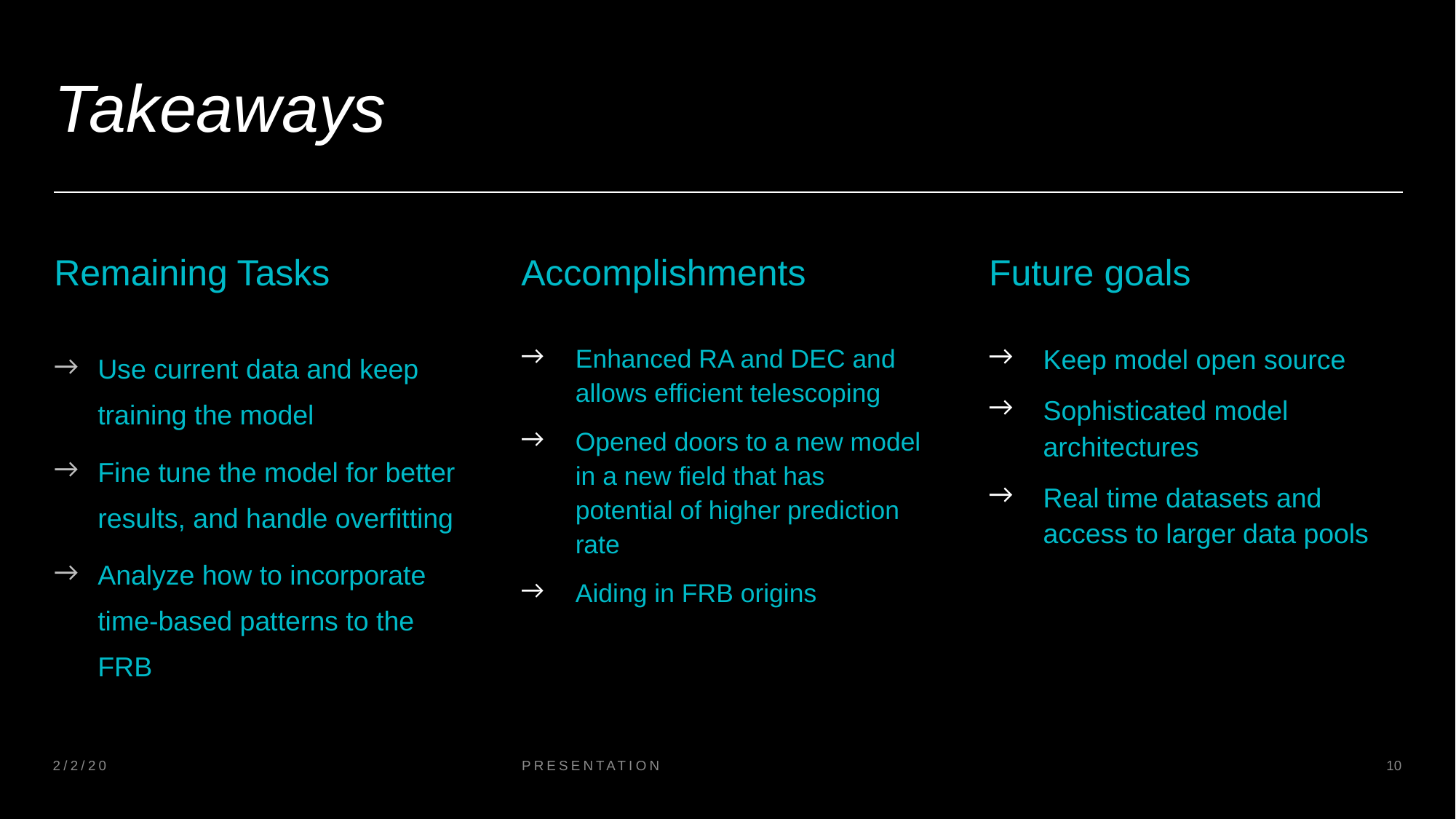

# Takeaways
Future goals
Remaining Tasks
Accomplishments
Keep model open source
Sophisticated model architectures
Real time datasets and access to larger data pools
Use current data and keep training the model
Fine tune the model for better results, and handle overfitting
Analyze how to incorporate time-based patterns to the FRB
Enhanced RA and DEC and allows efficient telescoping
Opened doors to a new model in a new field that has potential of higher prediction rate
Aiding in FRB origins
2/2/20XX
PRESENTATION TITLE
10